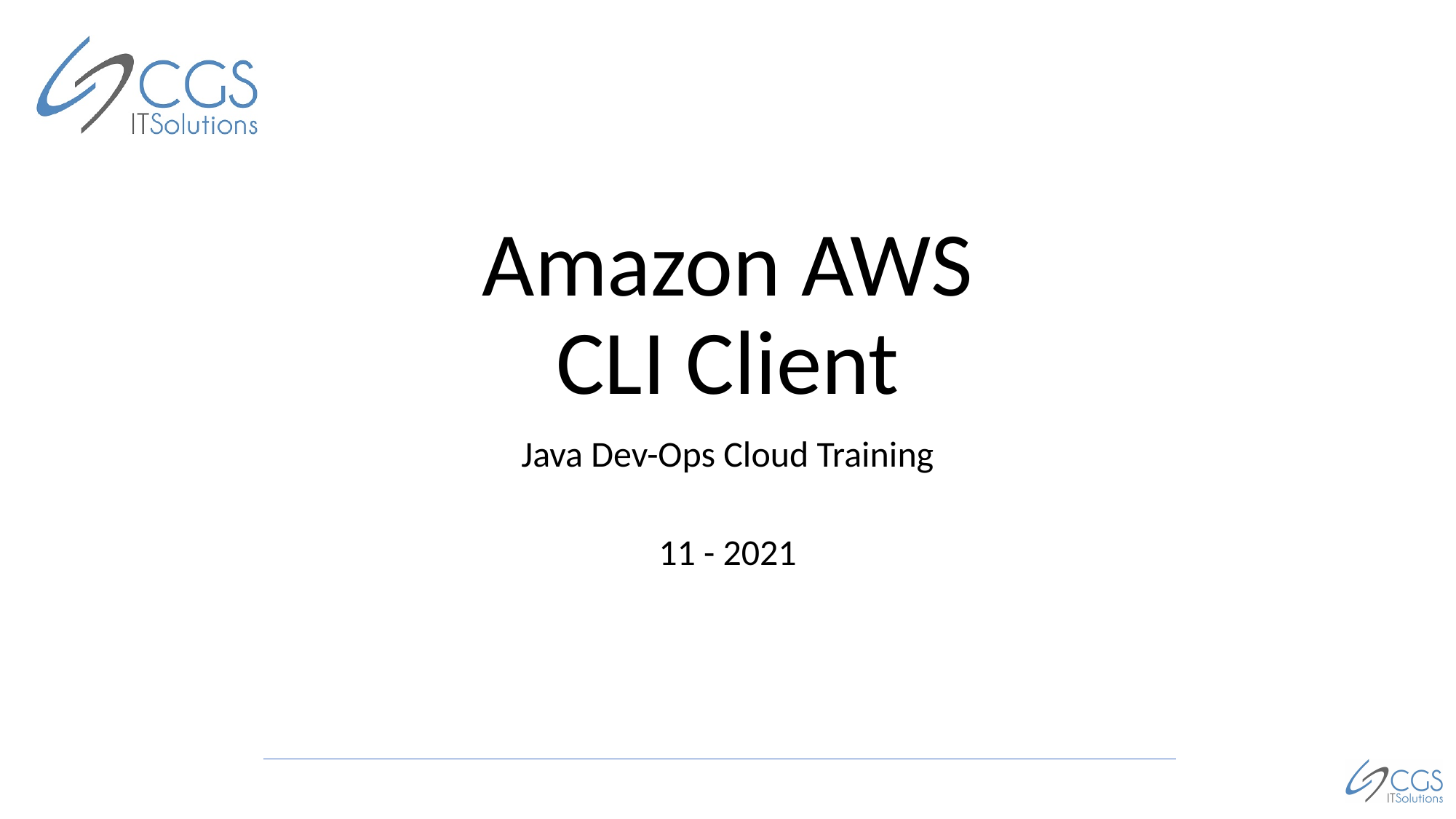

# Amazon AWS CLI Client
Java Dev-Ops Cloud Training
11 - 2021